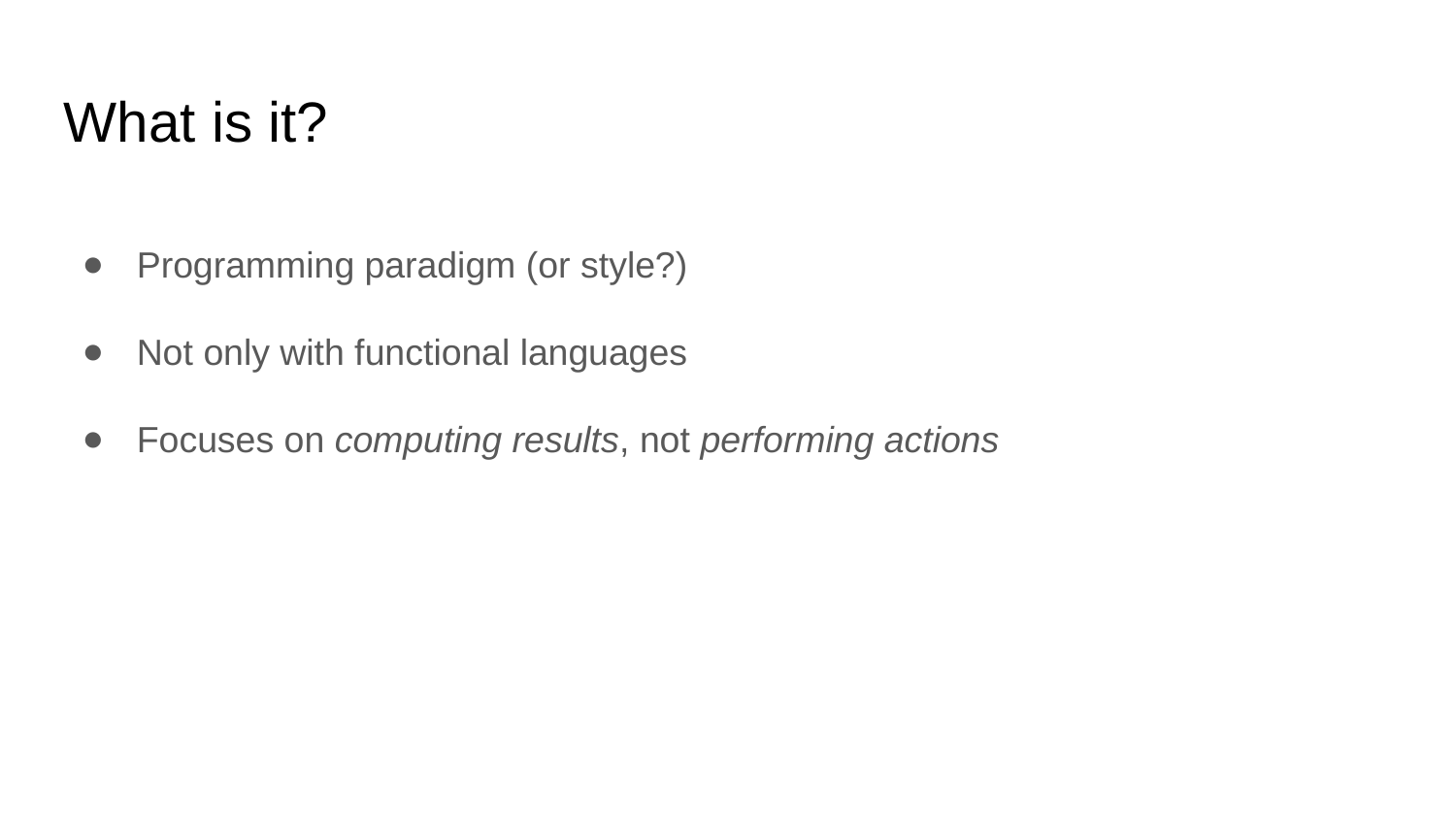

What is it?
Programming paradigm (or style?)
Not only with functional languages
Focuses on computing results, not performing actions